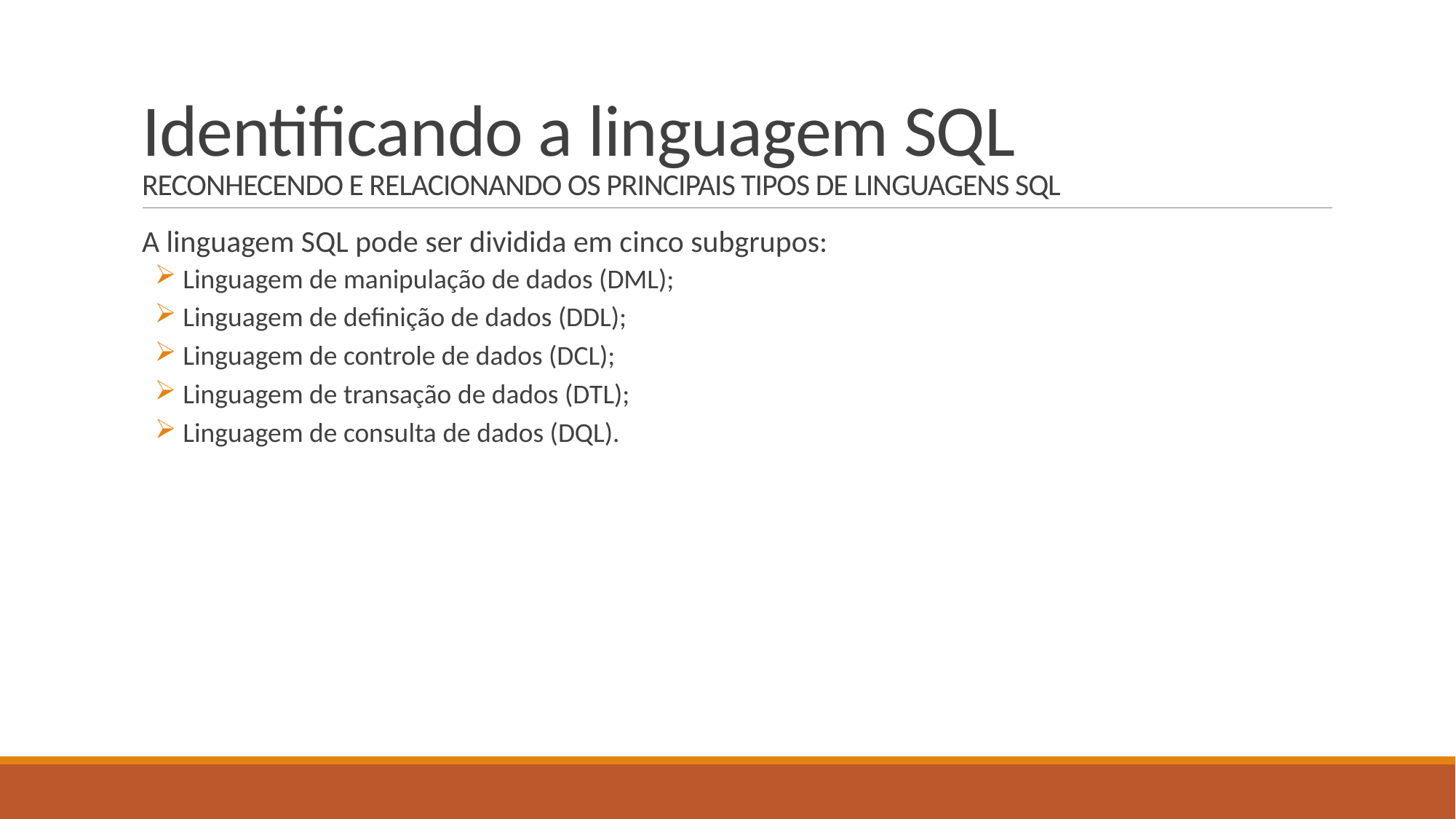

# Identificando a linguagem SQL RECONHECENDO E RELACIONANDO OS PRINCIPAIS TIPOS DE LINGUAGENS SQL
A linguagem SQL pode ser dividida em cinco subgrupos:
 Linguagem de manipulação de dados (DML);
 Linguagem de definição de dados (DDL);
 Linguagem de controle de dados (DCL);
 Linguagem de transação de dados (DTL);
 Linguagem de consulta de dados (DQL).